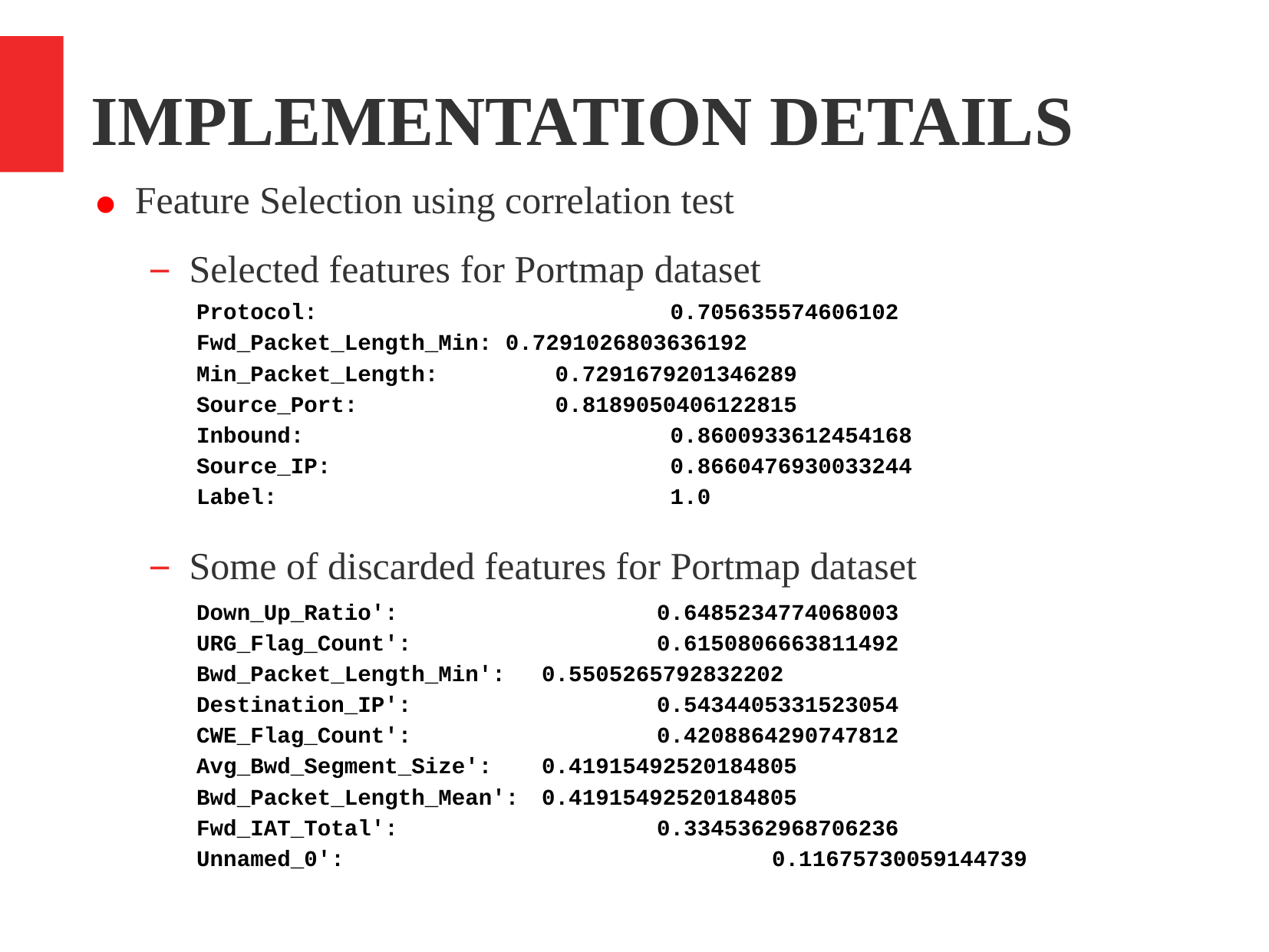

IMPLEMENTATION DETAILS
Feature Selection using correlation test
Selected features for Portmap dataset

Protocol: 			 0.705635574606102
Fwd_Packet_Length_Min: 0.7291026803636192
Min_Packet_Length: 	 0.7291679201346289
Source_Port: 		 0.8189050406122815
Inbound:				 0.8600933612454168
Source_IP: 			 0.8660476930033244
Label: 				 1.0
Some of discarded features for Portmap dataset

Down_Up_Ratio': 			0.6485234774068003
URG_Flag_Count': 			0.6150806663811492
Bwd_Packet_Length_Min': 	0.5505265792832202
Destination_IP': 			0.5434405331523054
CWE_Flag_Count':			0.4208864290747812
Avg_Bwd_Segment_Size': 	0.41915492520184805
Bwd_Packet_Length_Mean':	0.41915492520184805
Fwd_IAT_Total': 			0.3345362968706236
Unnamed_0': 				0.11675730059144739